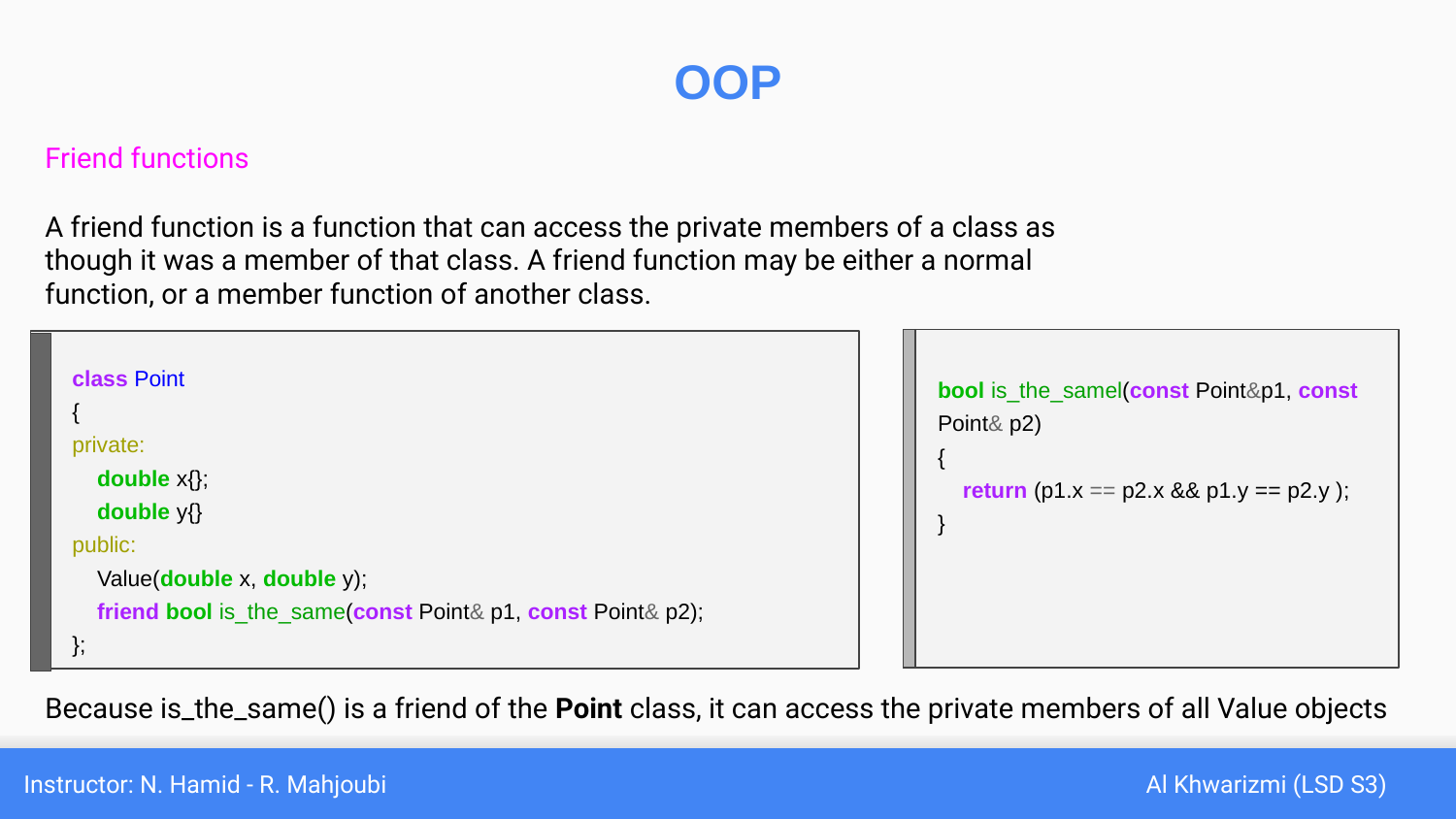

OOP
Friend functions
A friend function is a function that can access the private members of a class as though it was a member of that class. A friend function may be either a normal function, or a member function of another class.

bool is_the_samel(const Point&p1, const Point& p2)
{
    return (p1.x == p2.x && p1.y == p2.y );
}

class Point
{
private:
    double x{};
    double y{}
public:
    Value(double x, double y);
    friend bool is_the_same(const Point& p1, const Point& p2);
};
Because is_the_same() is a friend of the Point class, it can access the private members of all Value objects
Instructor: N. Hamid - R. Mahjoubi
Al Khwarizmi (LSD S3)